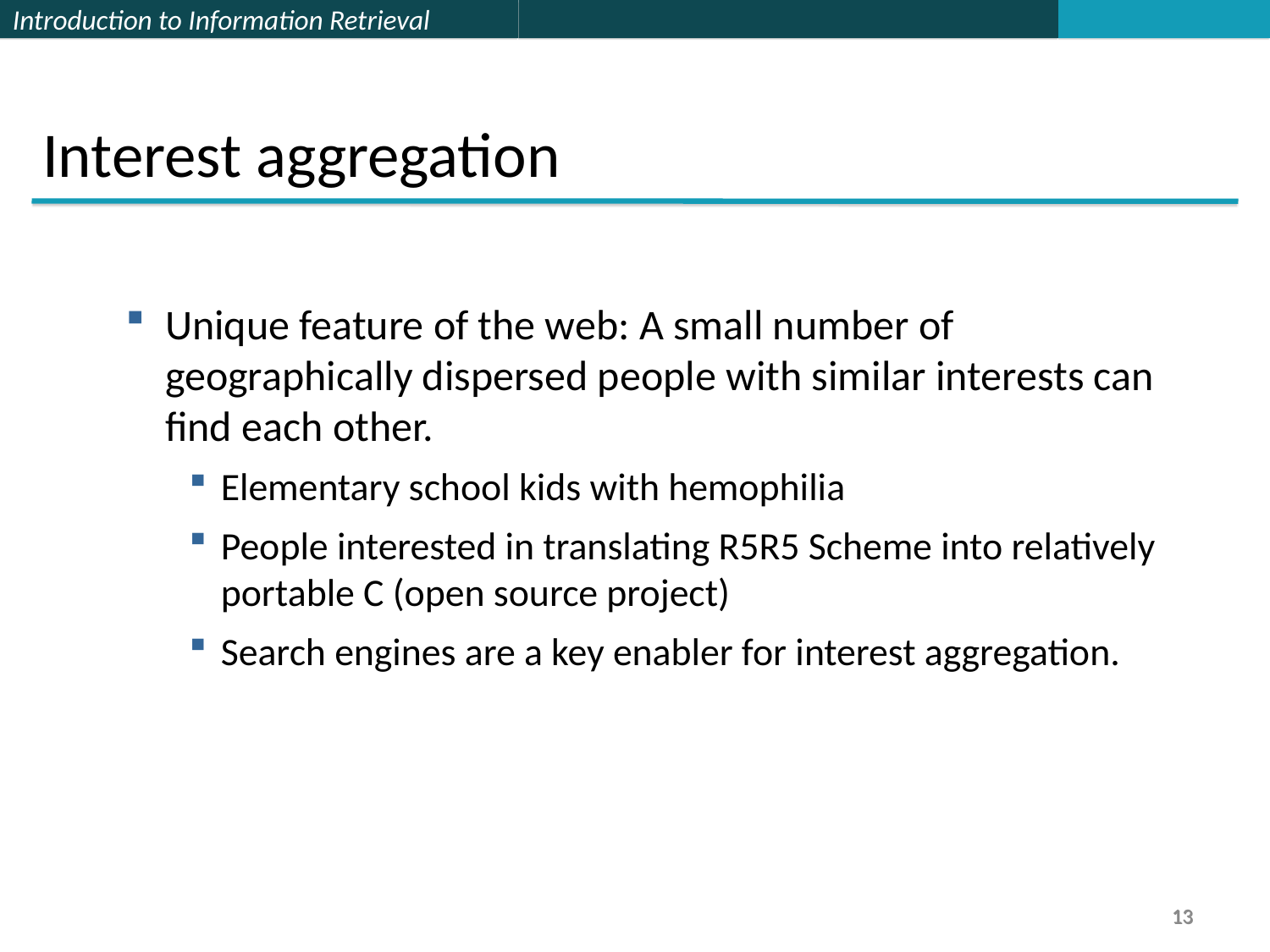

Interest aggregation

Unique feature of the web: A small number of geographically dispersed people with similar interests can find each other.
Elementary school kids with hemophilia
People interested in translating R5R5 Scheme into relatively portable C (open source project)
Search engines are a key enabler for interest aggregation.
13
13